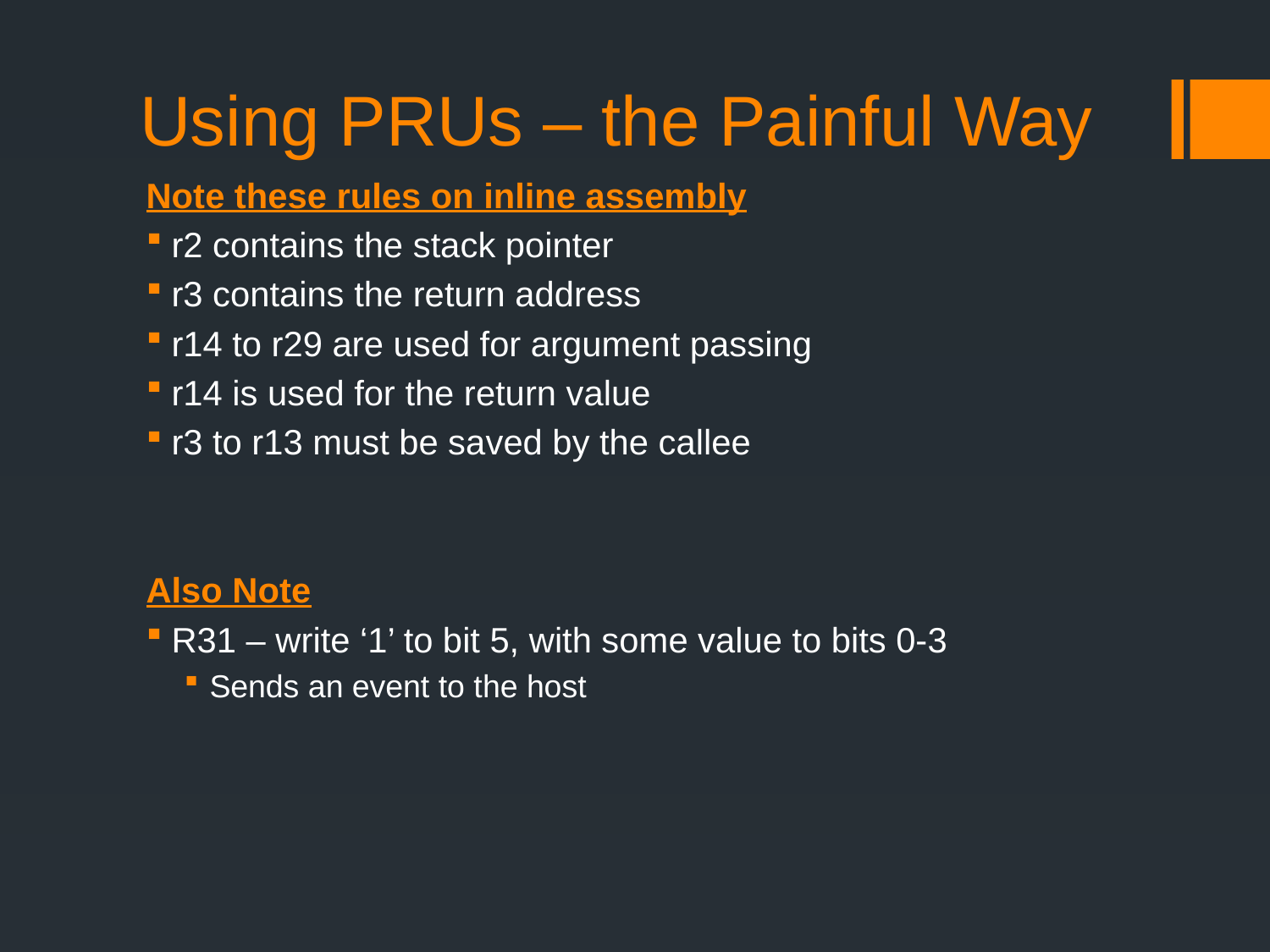

# Using PRUs – the Painful Way
Note these rules on inline assembly
r2 contains the stack pointer
r3 contains the return address
r14 to r29 are used for argument passing
r14 is used for the return value
r3 to r13 must be saved by the callee

Also Note
R31 – write ‘1’ to bit 5, with some value to bits 0-3
Sends an event to the host